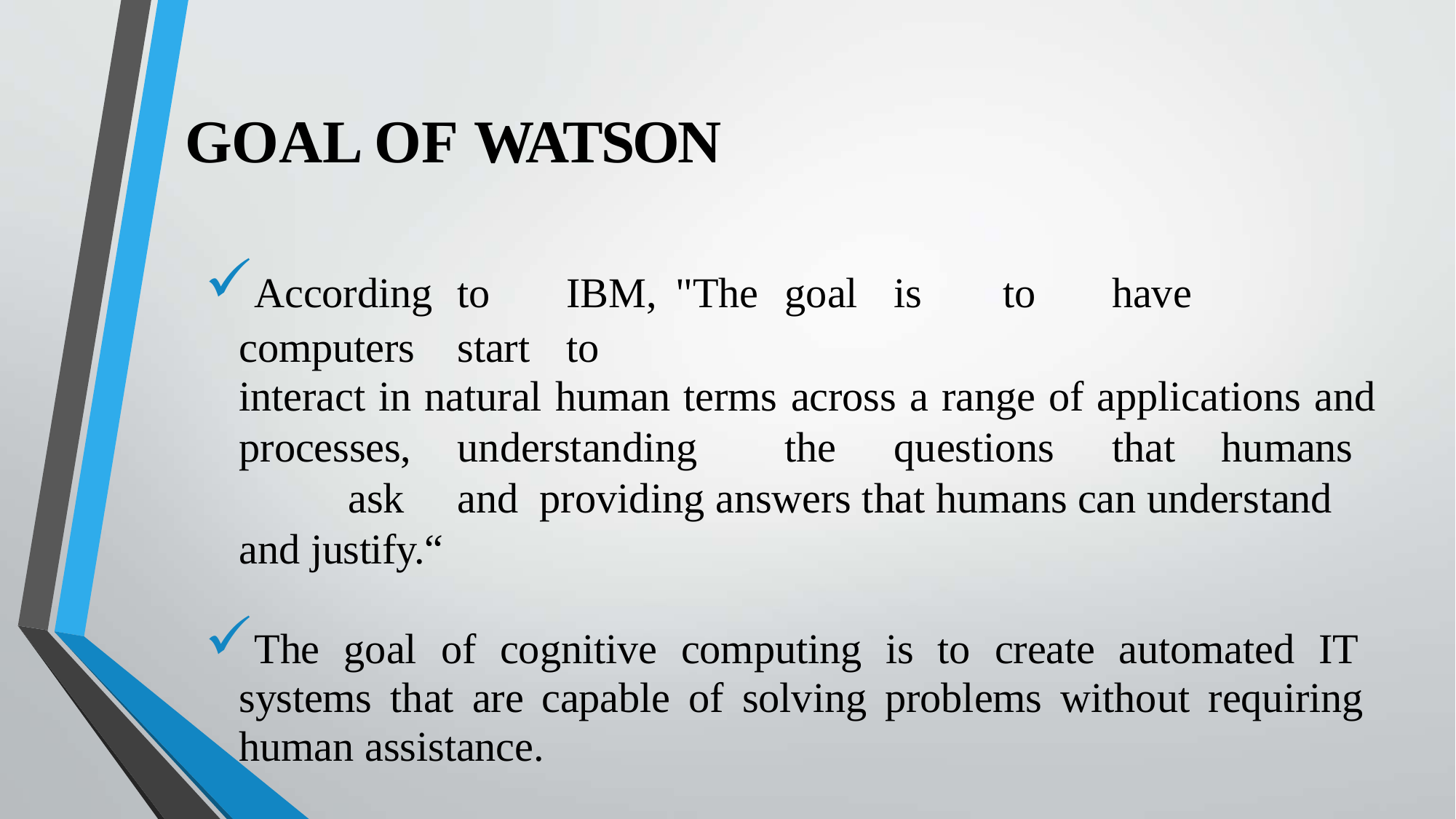

GOAL OF WATSON
According	to	IBM,	"The	goal	is	to	have	computers	start	to
interact in natural human terms across a range of applications and
processes,	understanding	the	questions	that	humans	ask	and  providing answers that humans can understand and justify.“

The goal of cognitive computing is to create automated IT  systems that are capable of solving problems without requiring  human assistance.